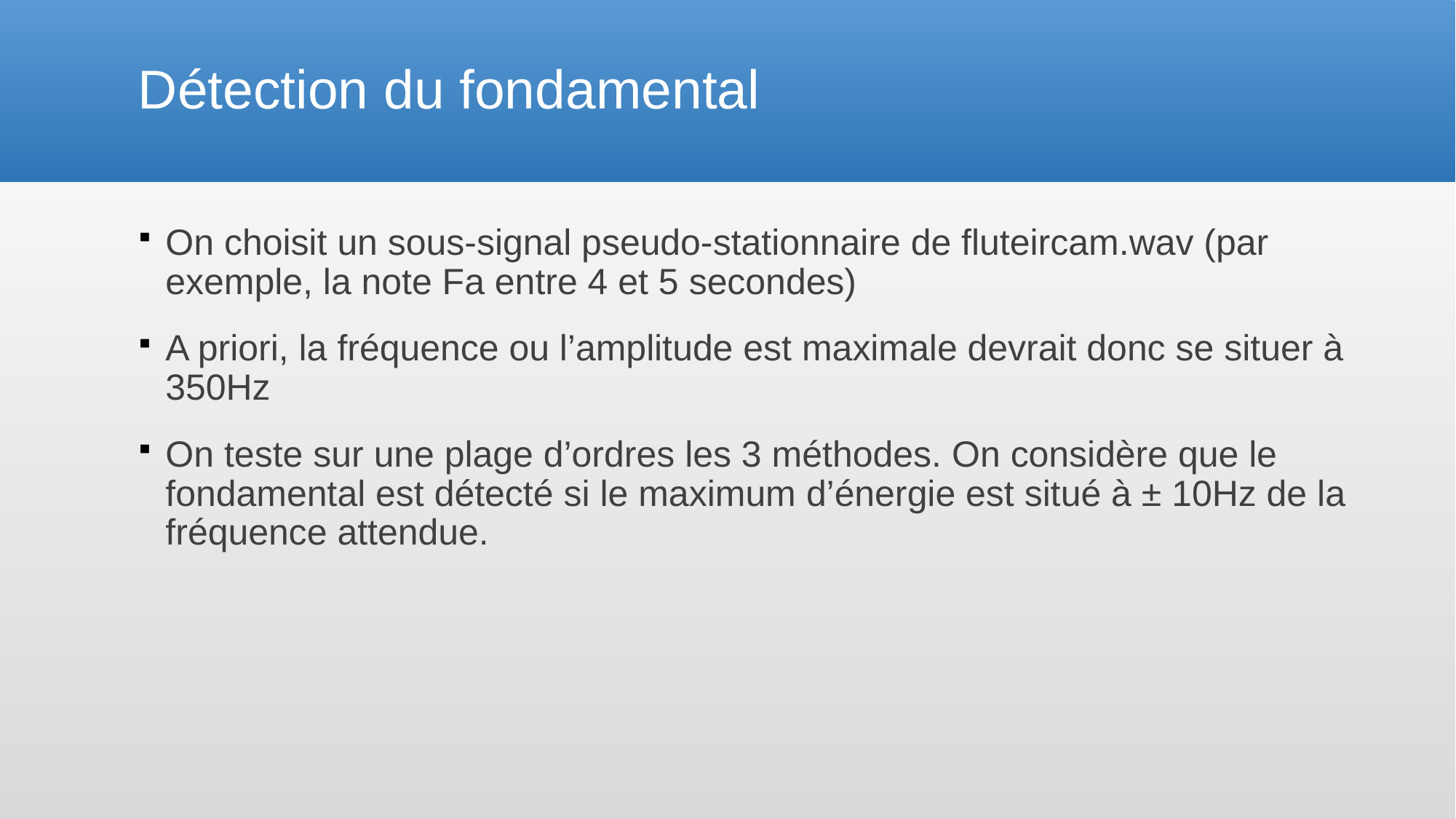

# Détection du fondamental
On choisit un sous-signal pseudo-stationnaire de fluteircam.wav (par exemple, la note Fa entre 4 et 5 secondes)
A priori, la fréquence ou l’amplitude est maximale devrait donc se situer à 350Hz
On teste sur une plage d’ordres les 3 méthodes. On considère que le fondamental est détecté si le maximum d’énergie est situé à ± 10Hz de la fréquence attendue.